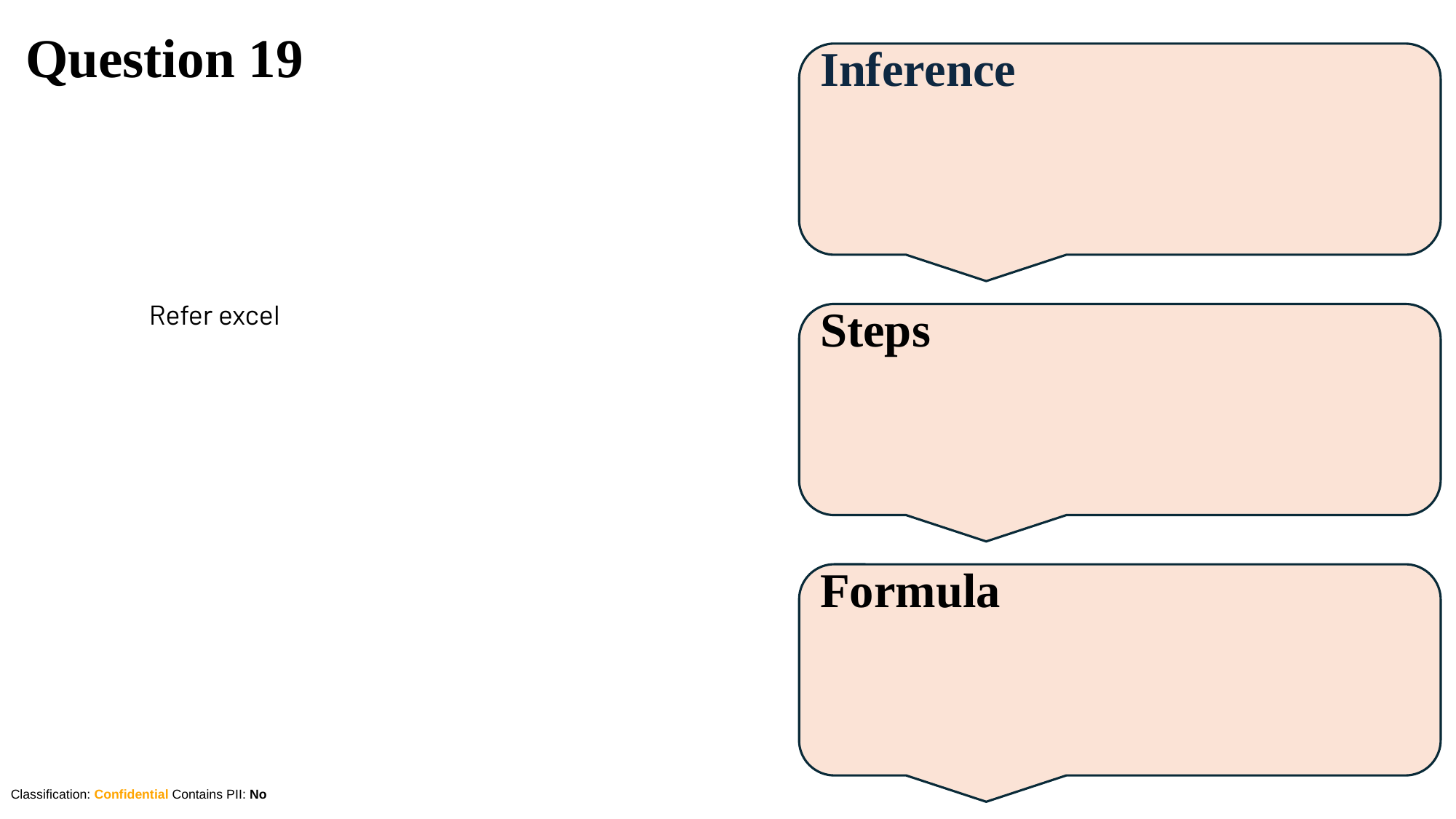

# Question 19
Inference

Refer excel
Steps

Formula